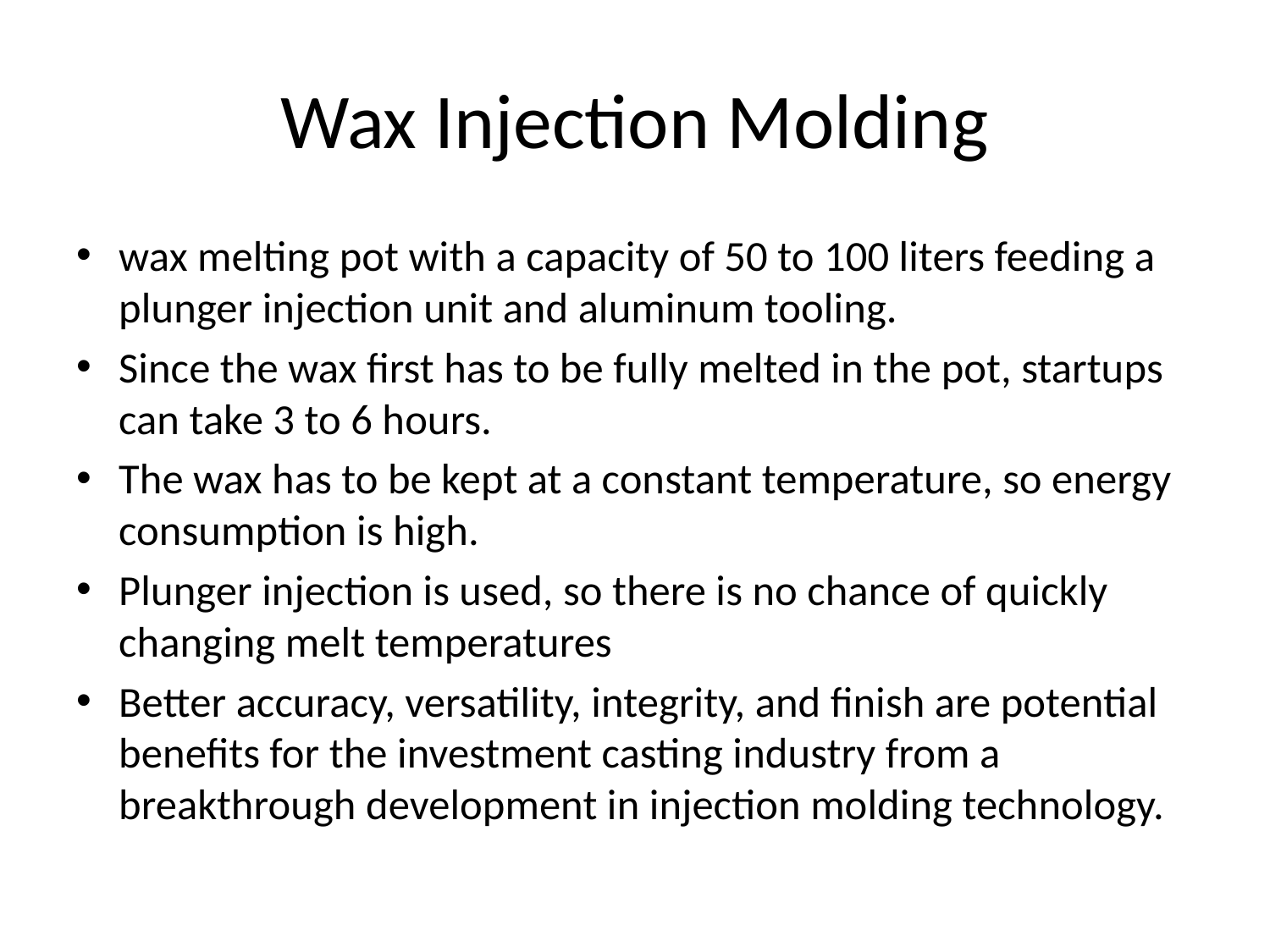

# Wax Injection Molding
wax melting pot with a capacity of 50 to 100 liters feeding a plunger injection unit and aluminum tooling.
Since the wax first has to be fully melted in the pot, startups can take 3 to 6 hours.
The wax has to be kept at a constant temperature, so energy consumption is high.
Plunger injection is used, so there is no chance of quickly changing melt temperatures
Better accuracy, versatility, integrity, and finish are potential benefits for the investment casting industry from a breakthrough development in injection molding technology.